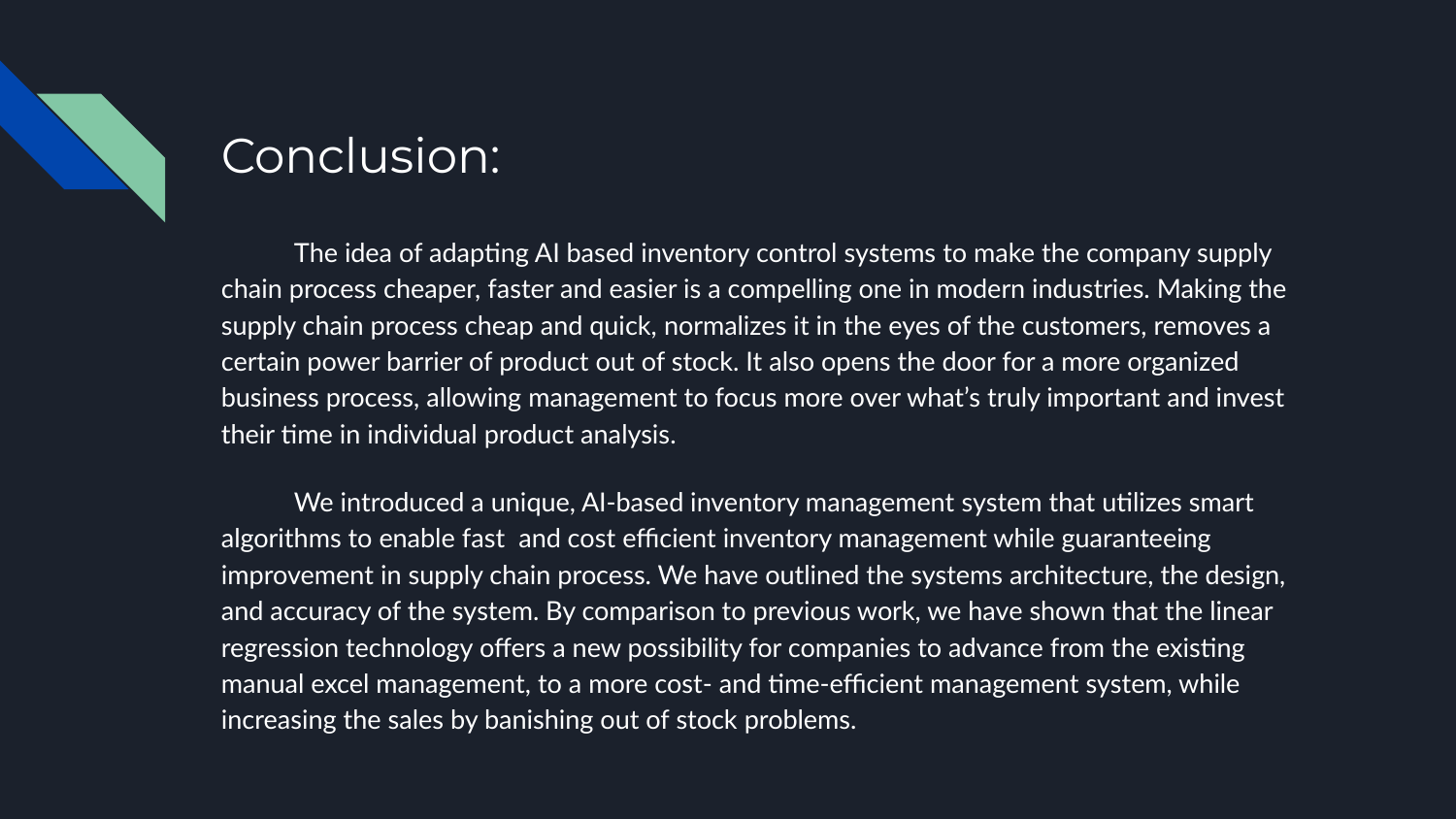

# Conclusion:
The idea of adapting AI based inventory control systems to make the company supply chain process cheaper, faster and easier is a compelling one in modern industries. Making the supply chain process cheap and quick, normalizes it in the eyes of the customers, removes a certain power barrier of product out of stock. It also opens the door for a more organized business process, allowing management to focus more over what’s truly important and invest their time in individual product analysis.
We introduced a unique, AI-based inventory management system that utilizes smart algorithms to enable fast  and cost efficient inventory management while guaranteeing improvement in supply chain process. We have outlined the systems architecture, the design, and accuracy of the system. By comparison to previous work, we have shown that the linear regression technology offers a new possibility for companies to advance from the existing manual excel management, to a more cost- and time-efficient management system, while increasing the sales by banishing out of stock problems.